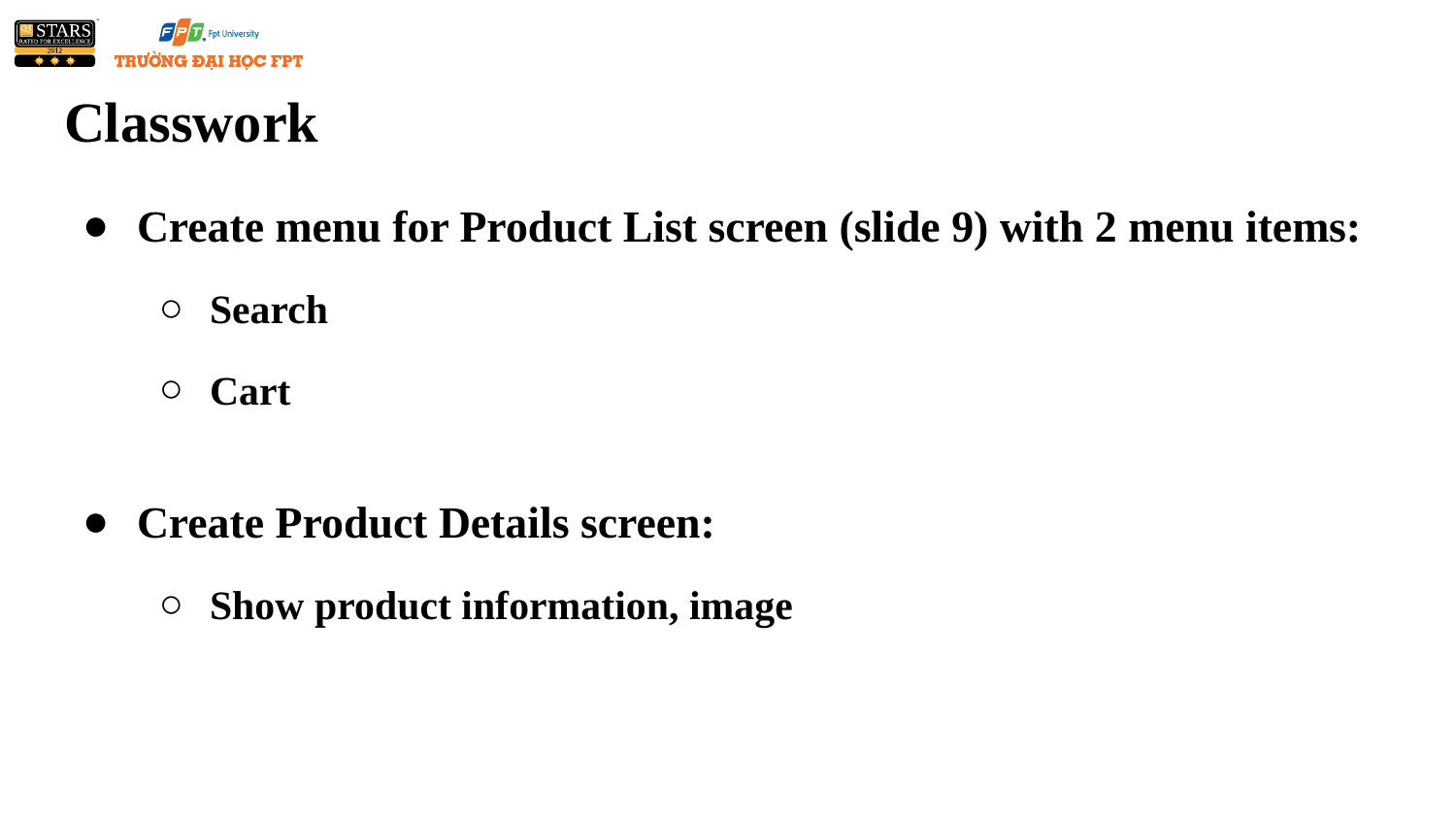

# Classwork
Create menu for Product List screen (slide 9) with 2 menu items:
Search
Cart

Create Product Details screen:
Show product information, image